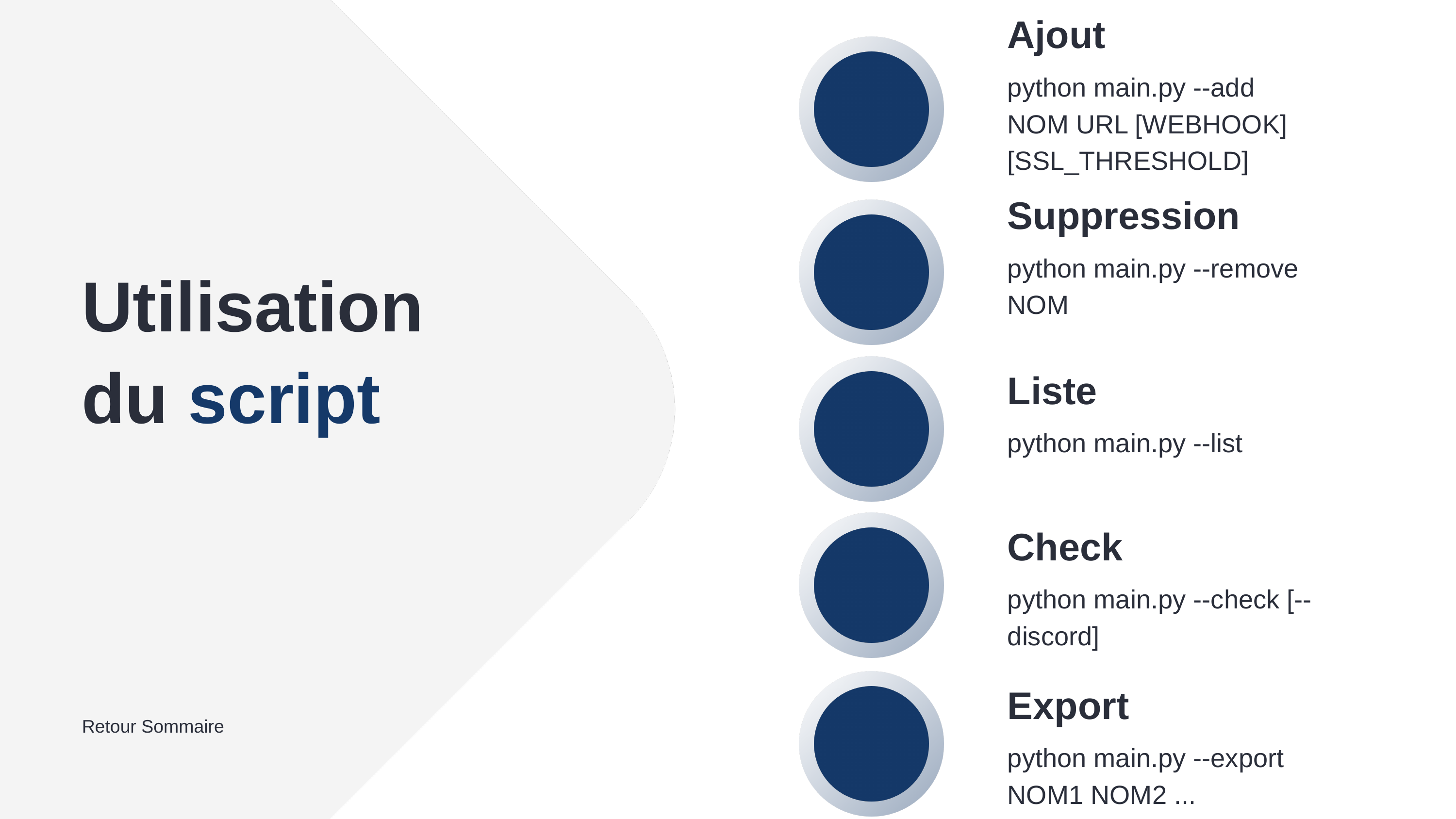

Ajout
python main.py --add NOM URL [WEBHOOK] [SSL_THRESHOLD]

Suppression
python main.py --remove NOM

Utilisation du script

Liste
python main.py --list

Check
python main.py --check [--discord]

Export
python main.py --export NOM1 NOM2 ...

Retour Sommaire